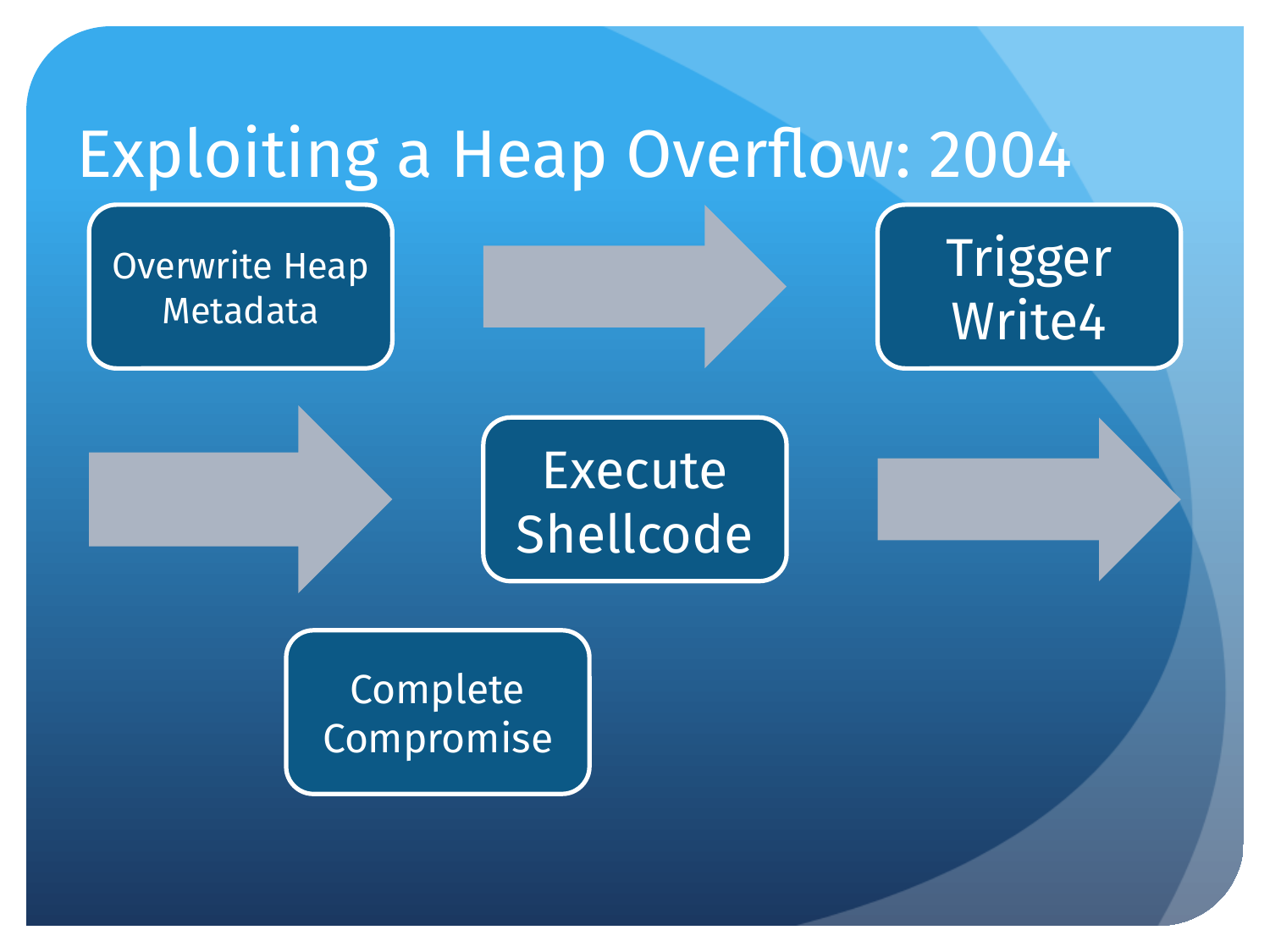

# Exploiting a Heap Overflow: 2004
Overwrite Heap Metadata
Trigger Write4
Execute Shellcode
Complete Compromise